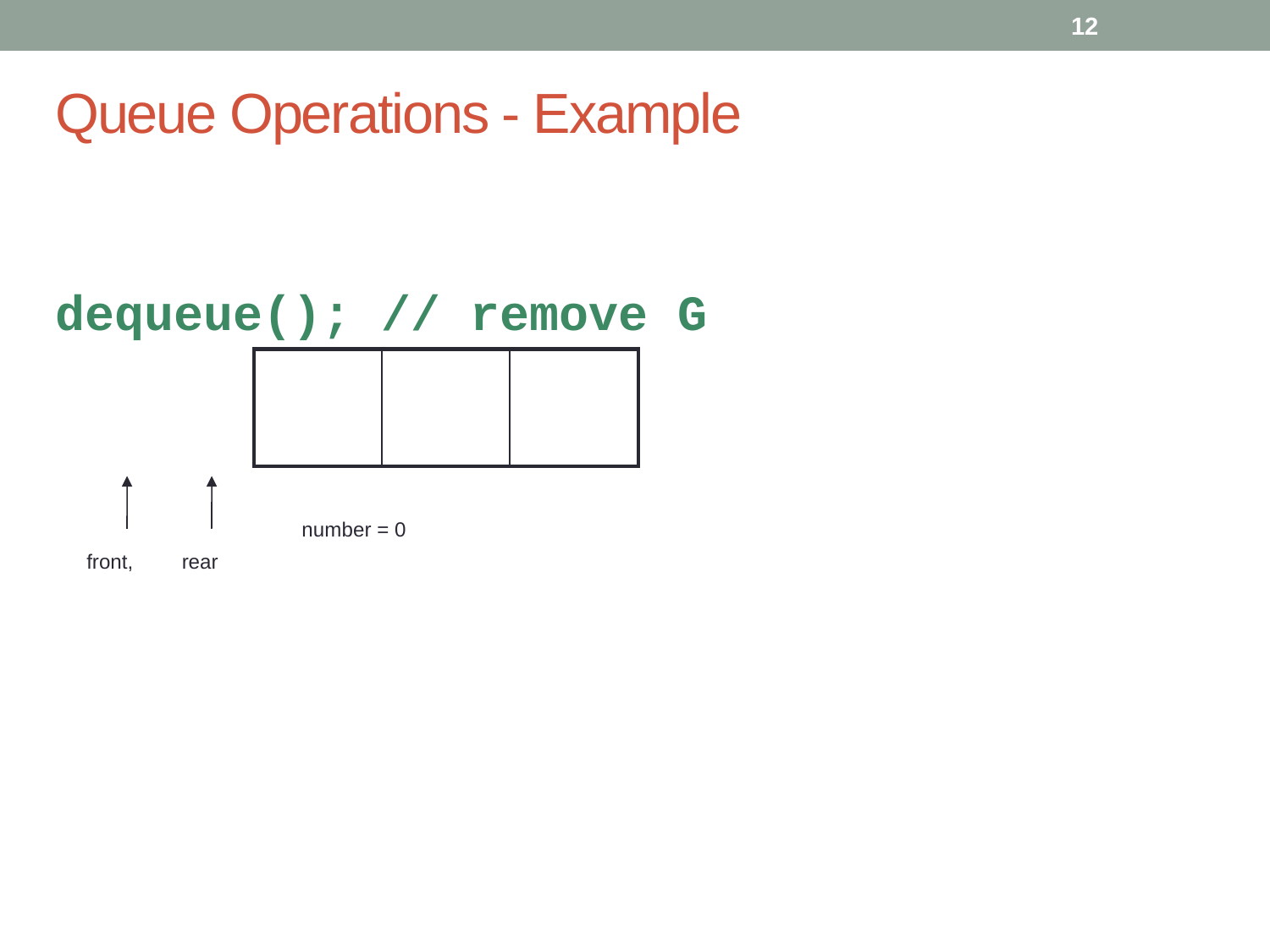

12
# Queue Operations - Example
dequeue(); // remove G

|  |  |  |
| --- | --- | --- |

number = 0
front,
rear